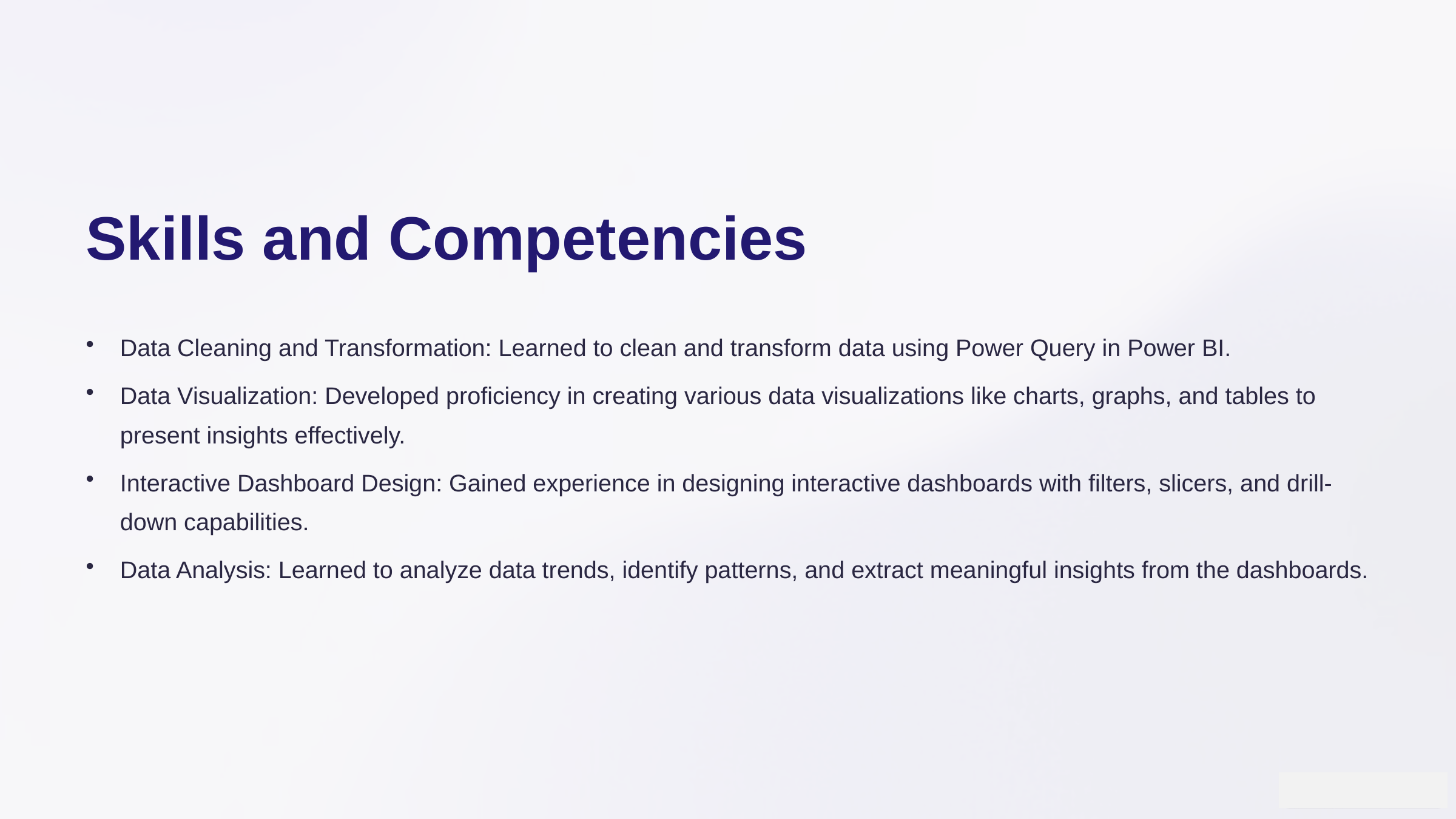

Skills and Competencies
Data Cleaning and Transformation: Learned to clean and transform data using Power Query in Power BI.
Data Visualization: Developed proficiency in creating various data visualizations like charts, graphs, and tables to present insights effectively.
Interactive Dashboard Design: Gained experience in designing interactive dashboards with filters, slicers, and drill-down capabilities.
Data Analysis: Learned to analyze data trends, identify patterns, and extract meaningful insights from the dashboards.